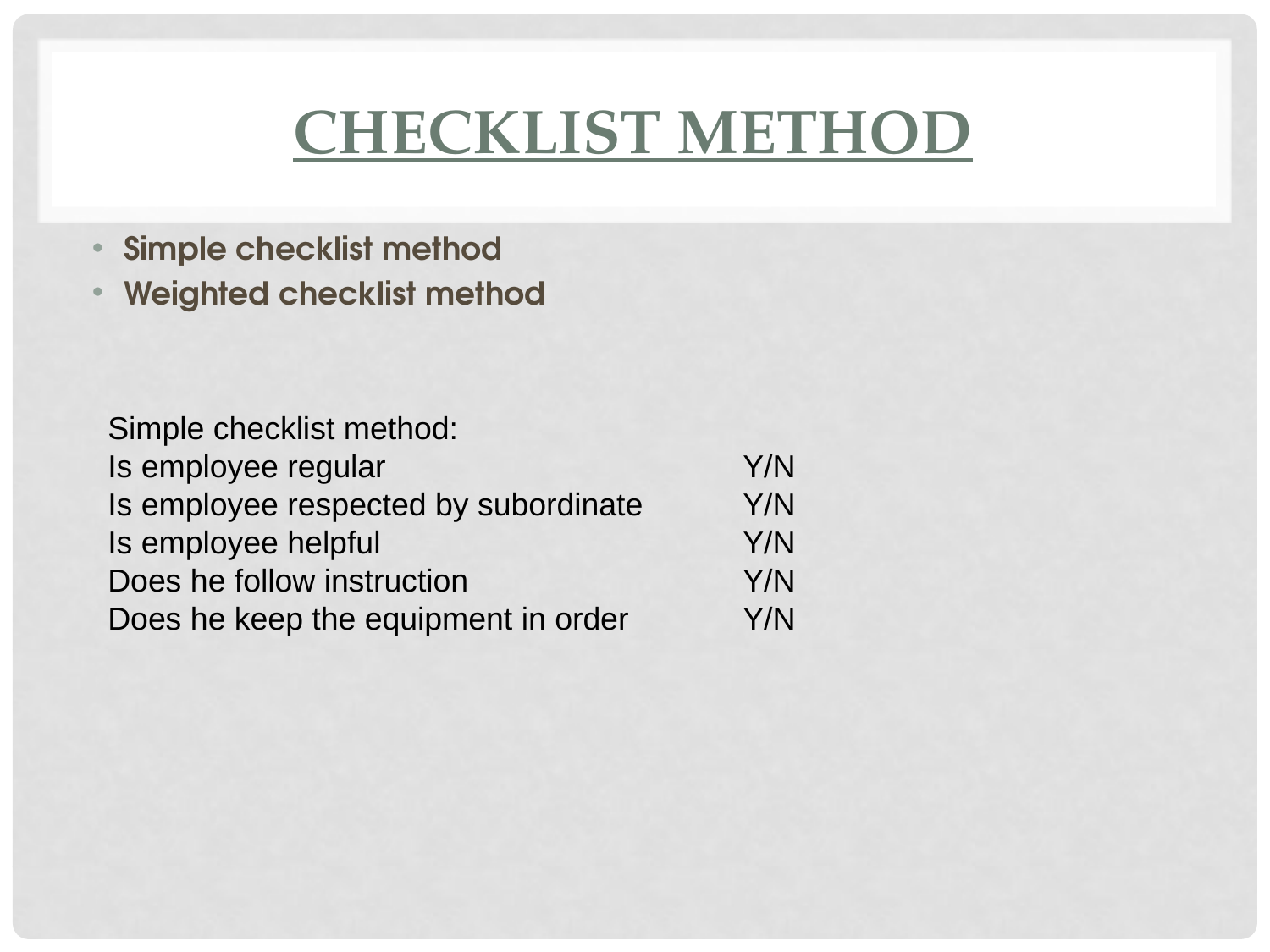

# Checklist method
Simple checklist method
Weighted checklist method

Simple checklist method:
Is employee regular 			Y/N
Is employee respected by subordinate	Y/N
Is employee helpful			Y/N
Does he follow instruction 			Y/N
Does he keep the equipment in order	Y/N